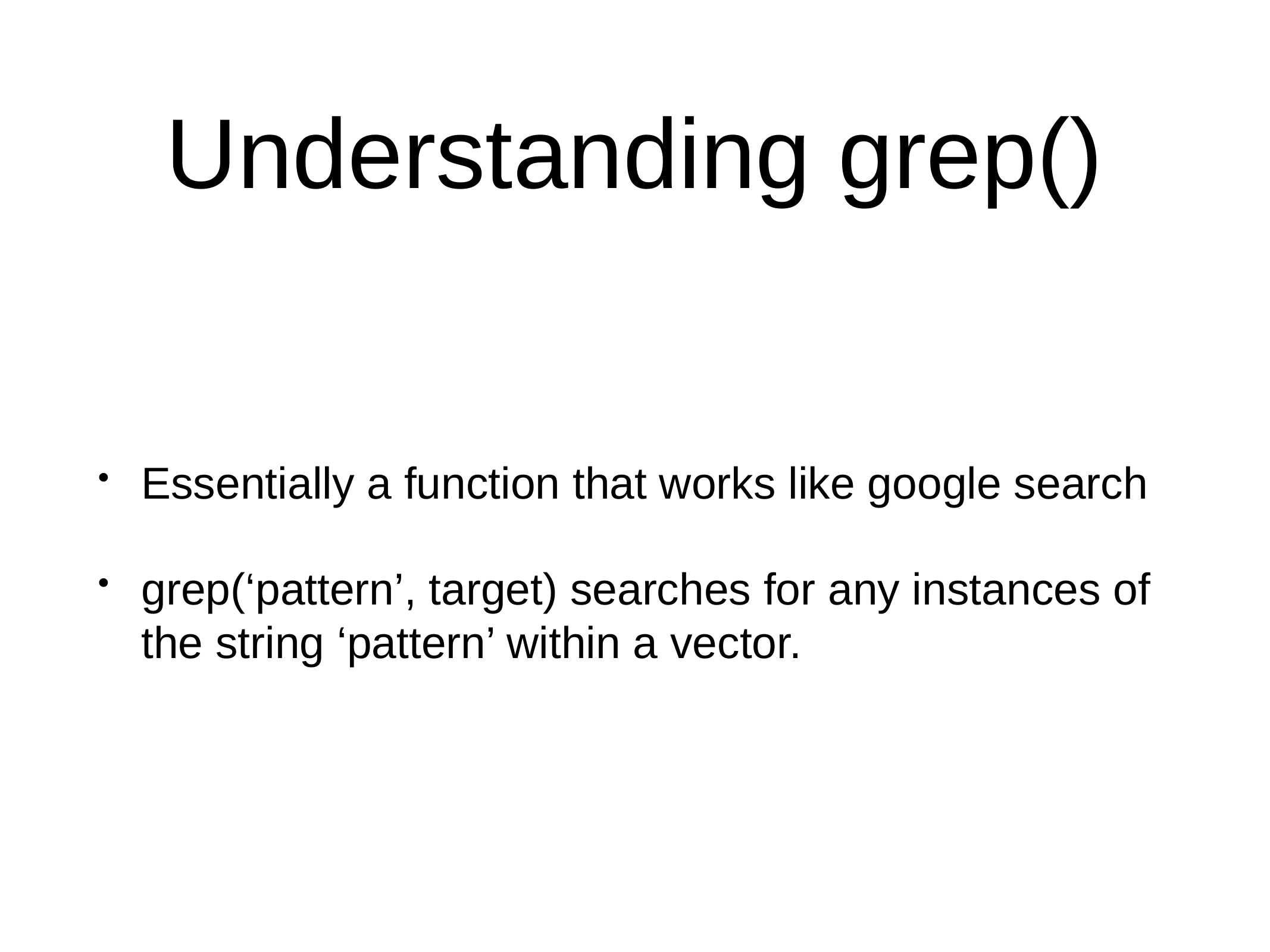

# Understanding grep()
Essentially a function that works like google search
grep(‘pattern’, target) searches for any instances of the string ‘pattern’ within a vector.